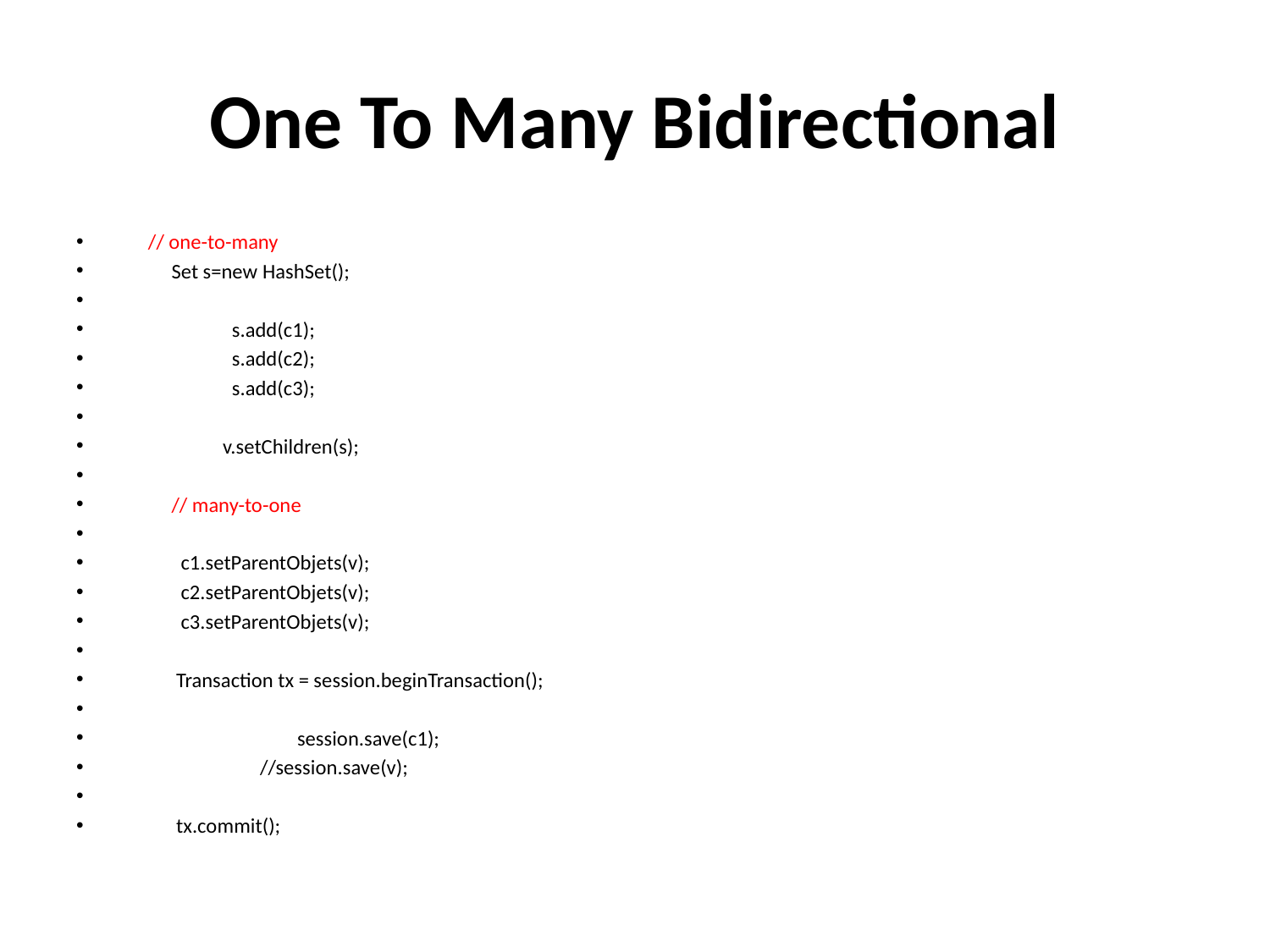

# One To Many Bidirectional
      // one-to-many
           Set s=new HashSet();

                        s.add(c1);
                        s.add(c2);
                        s.add(c3);

                      v.setChildren(s);

           // many-to-one

             c1.setParentObjets(v);
             c2.setParentObjets(v);
             c3.setParentObjets(v);

            Transaction tx = session.beginTransaction();

                                      session.save(c1);
                              //session.save(v);

            tx.commit();